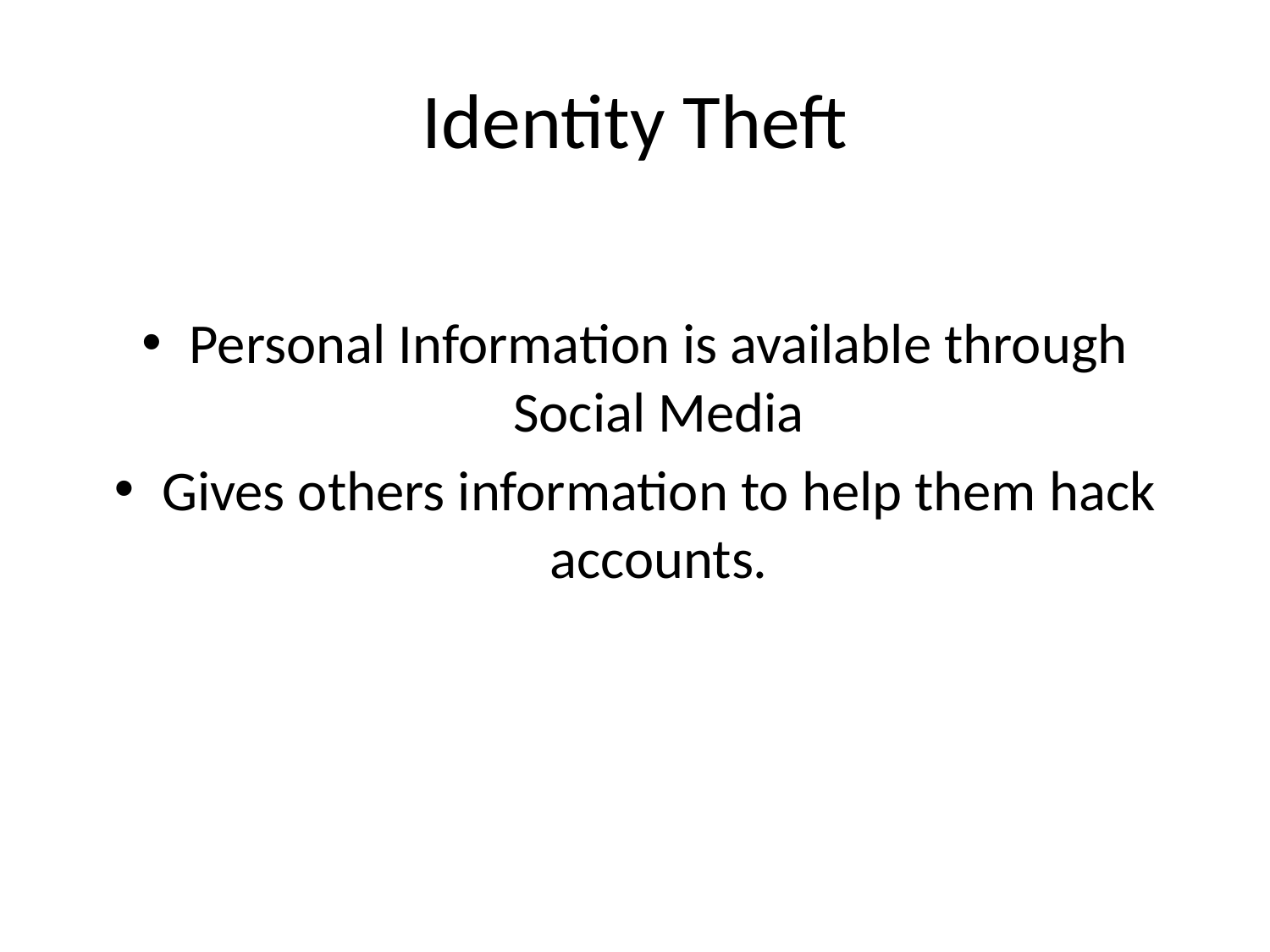

# Identity Theft

Personal Information is available through Social Media
Gives others information to help them hack accounts.